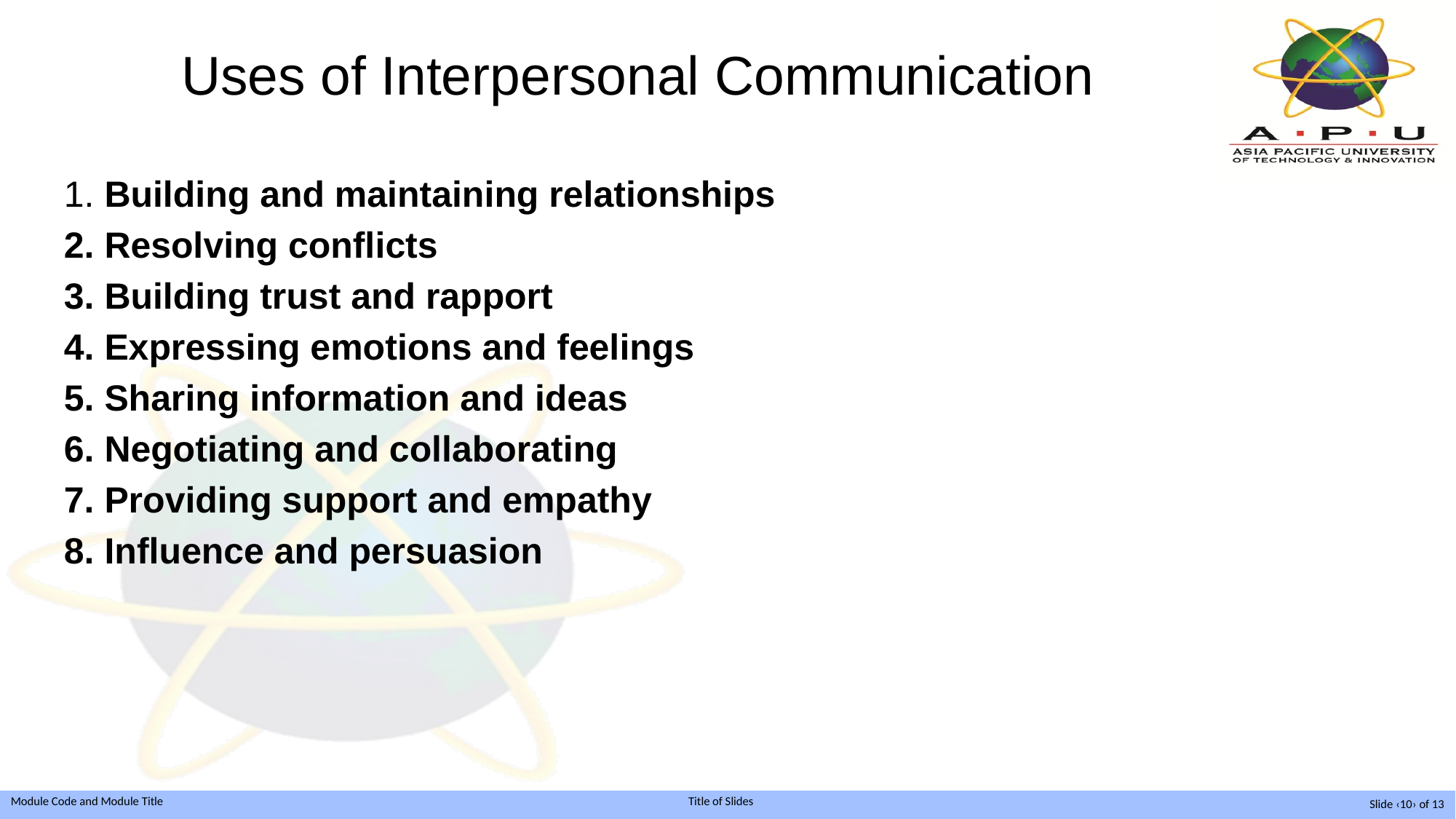

# Uses of Interpersonal Communication
1. Building and maintaining relationships
2. Resolving conflicts
3. Building trust and rapport
4. Expressing emotions and feelings
5. Sharing information and ideas
6. Negotiating and collaborating
7. Providing support and empathy
8. Influence and persuasion

Slide ‹10› of 13